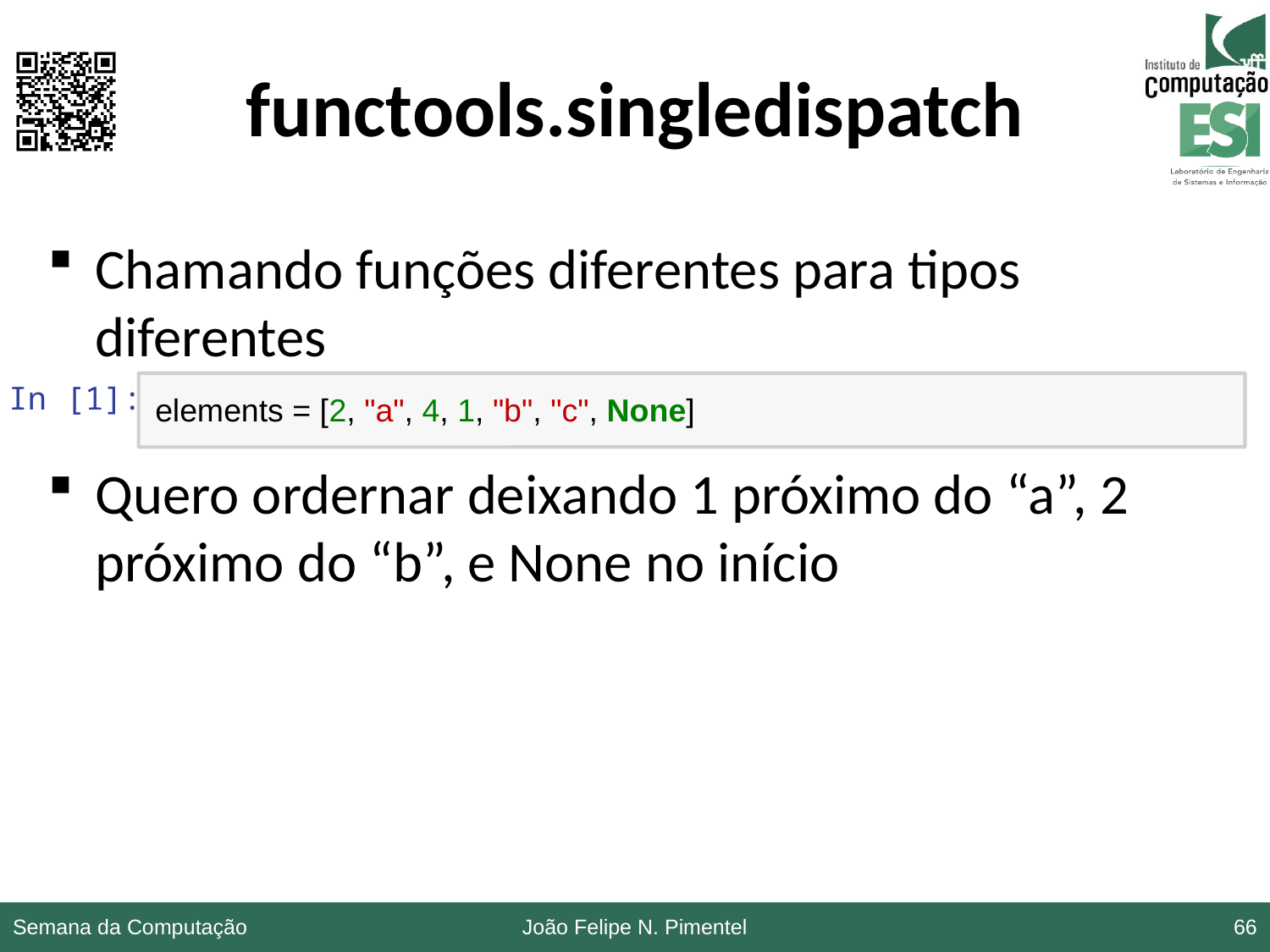

# functools.singledispatch
Chamando funções diferentes para tipos diferentes

Quero ordernar deixando 1 próximo do “a”, 2 próximo do “b”, e None no início

In [1]:
elements = [2, "a", 4, 1, "b", "c", None]
Semana da Computação
João Felipe N. Pimentel
66